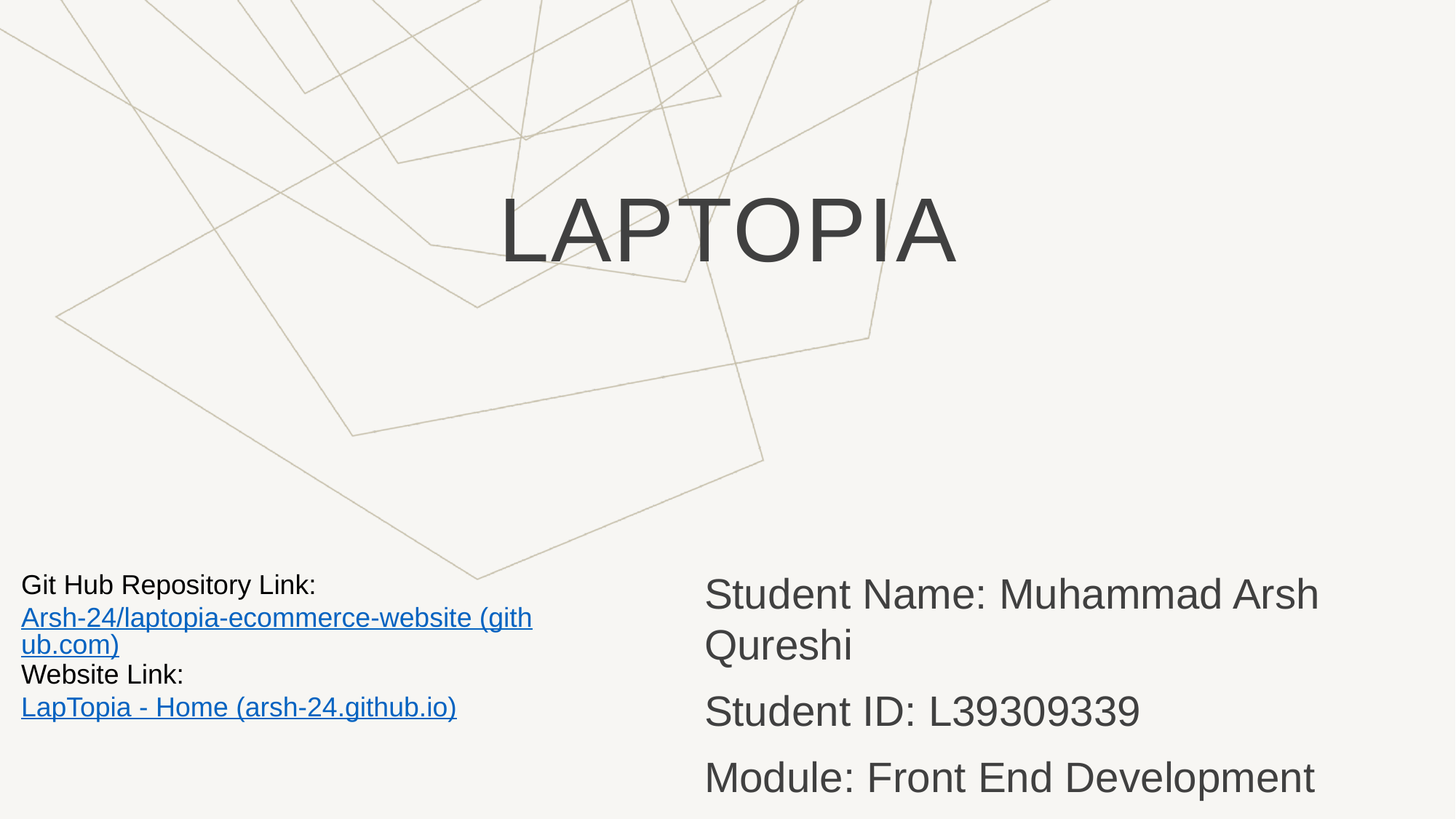

# LAPTOPIA
Student Name: Muhammad Arsh Qureshi
Student ID: L39309339
Module: Front End Development
Git Hub Repository Link: Arsh-24/laptopia-ecommerce-website (github.com)
Website Link: LapTopia - Home (arsh-24.github.io)